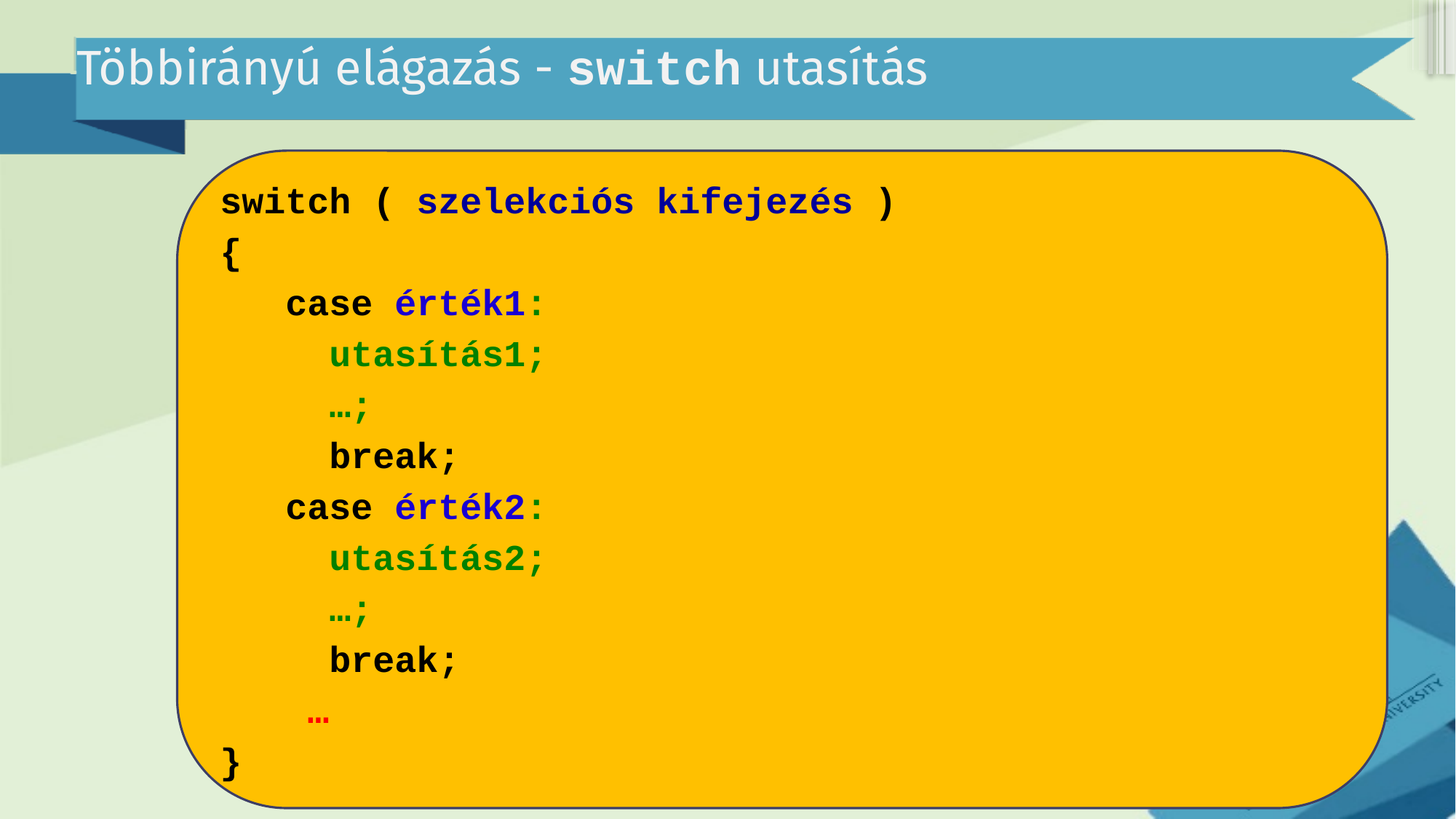

# Többirányú elágazás - switch utasítás
switch ( szelekciós kifejezés )
{
   case érték1:
	utasítás1;
	…;
	break;
   case érték2:
	utasítás2;
	…;
	break;
    …
}